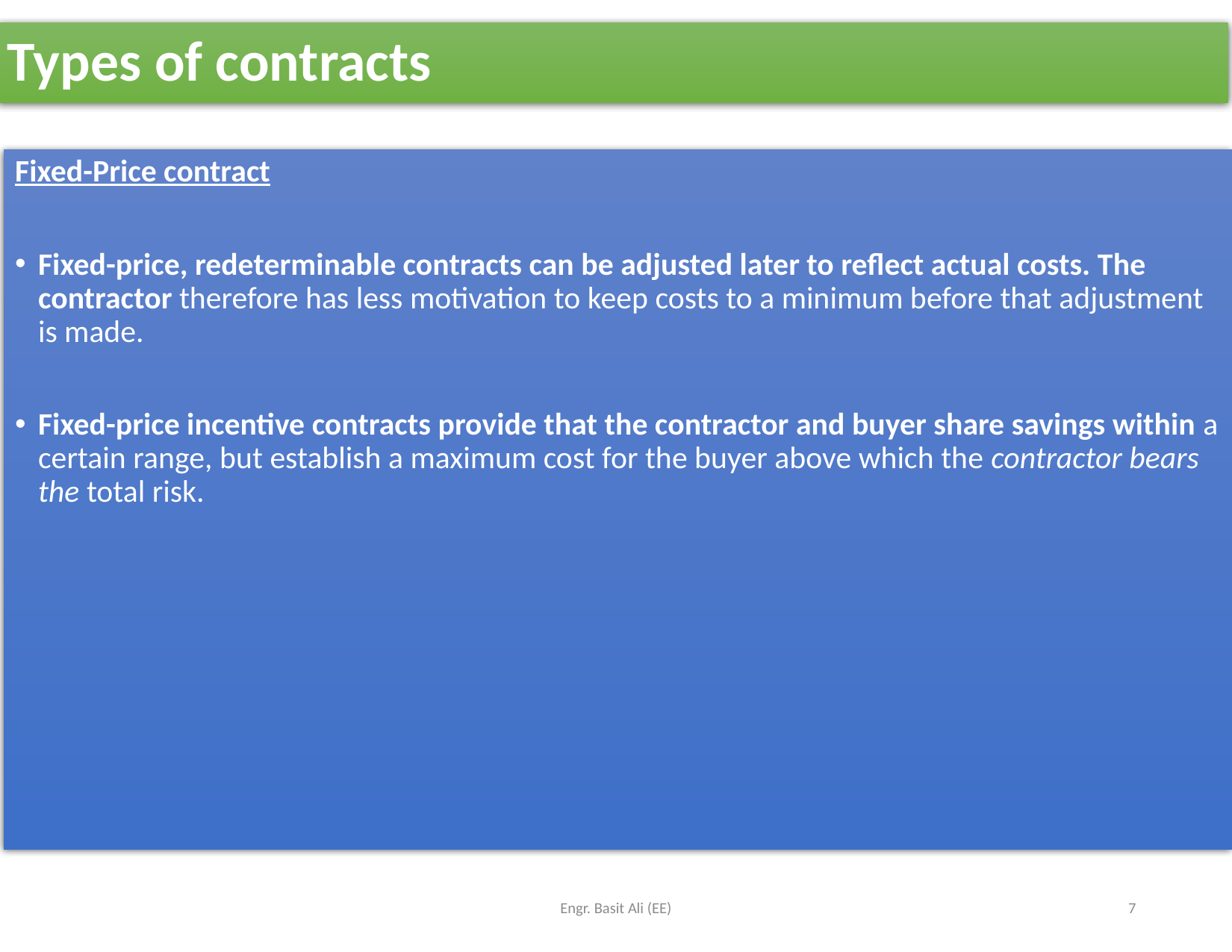

# Types of contracts
Fixed-Price contract

Fixed-price, redeterminable contracts can be adjusted later to reflect actual costs. The contractor therefore has less motivation to keep costs to a minimum before that adjustment is made.

Fixed-price incentive contracts provide that the contractor and buyer share savings within a certain range, but establish a maximum cost for the buyer above which the contractor bears the total risk.
Engr. Basit Ali (EE)
7